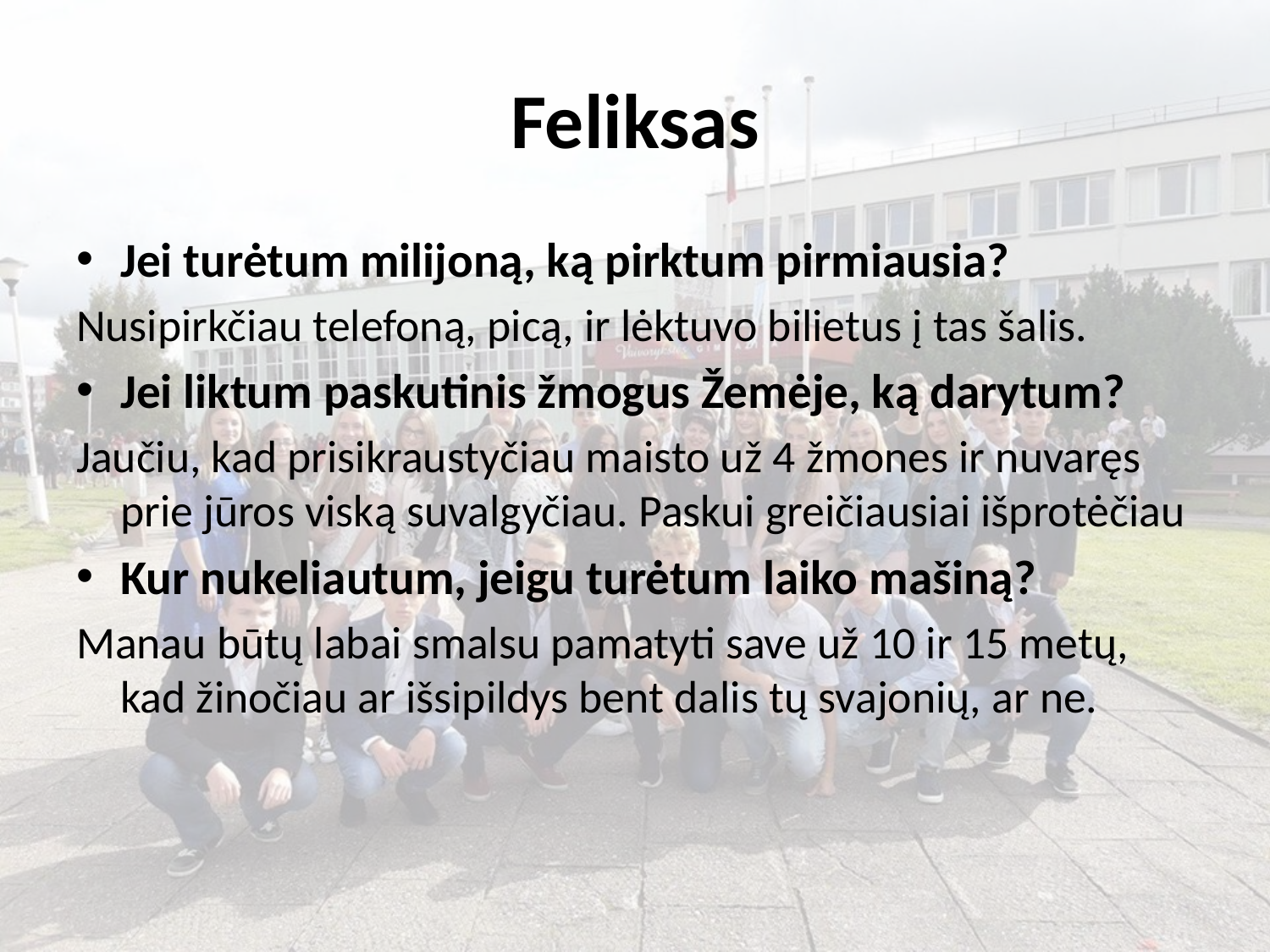

# Feliksas
Jei turėtum milijoną, ką pirktum pirmiausia?
Nusipirkčiau telefoną, picą, ir lėktuvo bilietus į tas šalis.
Jei liktum paskutinis žmogus Žemėje, ką darytum?
Jaučiu, kad prisikraustyčiau maisto už 4 žmones ir nuvaręs prie jūros viską suvalgyčiau. Paskui greičiausiai išprotėčiau
Kur nukeliautum, jeigu turėtum laiko mašiną?
Manau būtų labai smalsu pamatyti save už 10 ir 15 metų, kad žinočiau ar išsipildys bent dalis tų svajonių, ar ne.